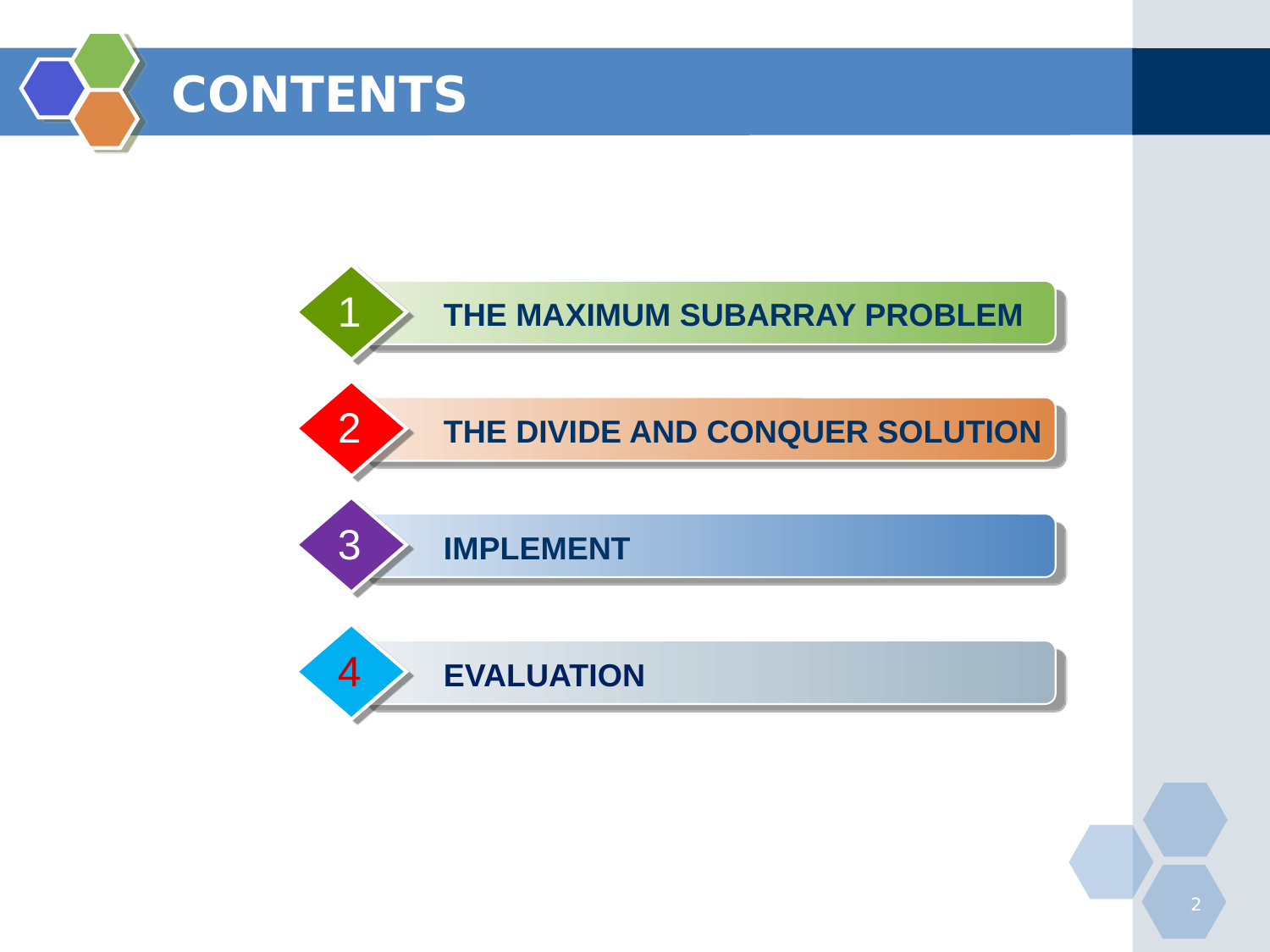

# CONTENTS

1

THE MAXIMUM SUBARRAY PROBLEM

2

THE DIVIDE AND CONQUER SOLUTION

3

IMPLEMENT

4

EVALUATION
2